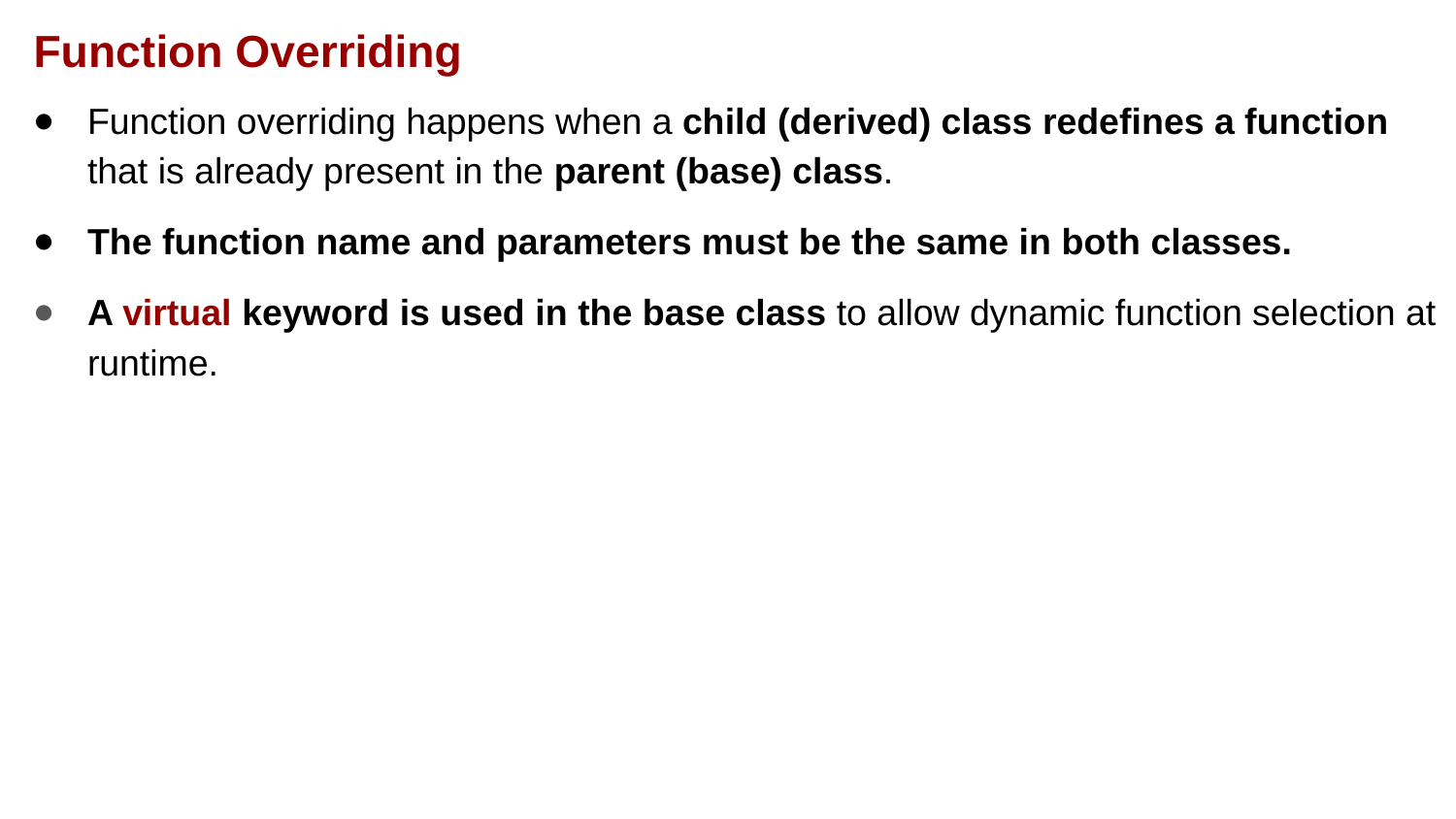

# Function Overriding
Function overriding happens when a child (derived) class redefines a function that is already present in the parent (base) class.
The function name and parameters must be the same in both classes.
A virtual keyword is used in the base class to allow dynamic function selection at runtime.